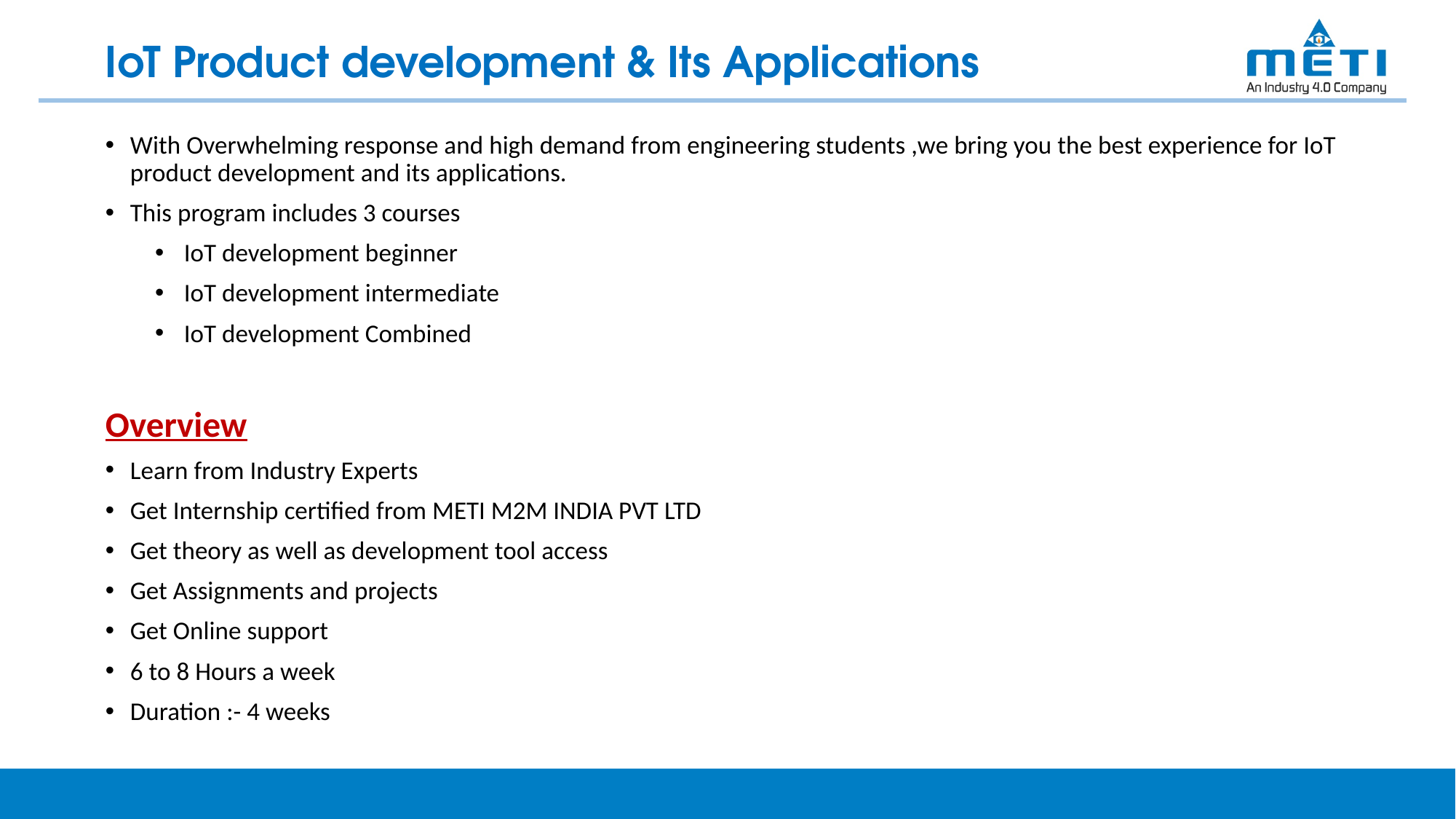

# IoT Product development & Its Applications
With Overwhelming response and high demand from engineering students ,we bring you the best experience for IoT product development and its applications.
This program includes 3 courses
IoT development beginner
IoT development intermediate
IoT development Combined

Overview
Learn from Industry Experts
Get Internship certified from METI M2M INDIA PVT LTD
Get theory as well as development tool access
Get Assignments and projects
Get Online support
6 to 8 Hours a week
Duration :- 4 weeks